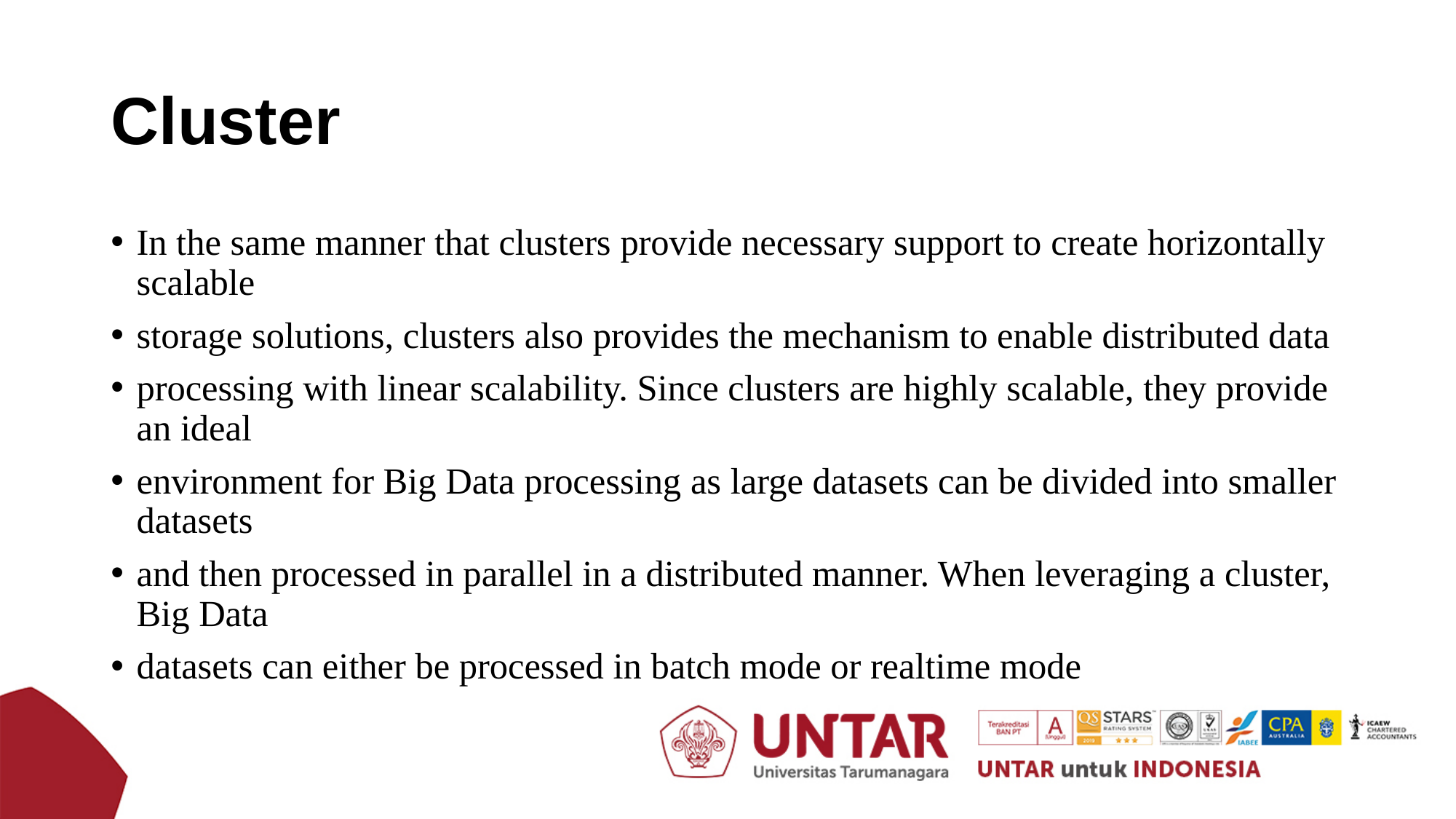

# Cluster
In the same manner that clusters provide necessary support to create horizontally scalable
storage solutions, clusters also provides the mechanism to enable distributed data
processing with linear scalability. Since clusters are highly scalable, they provide an ideal
environment for Big Data processing as large datasets can be divided into smaller datasets
and then processed in parallel in a distributed manner. When leveraging a cluster, Big Data
datasets can either be processed in batch mode or realtime mode